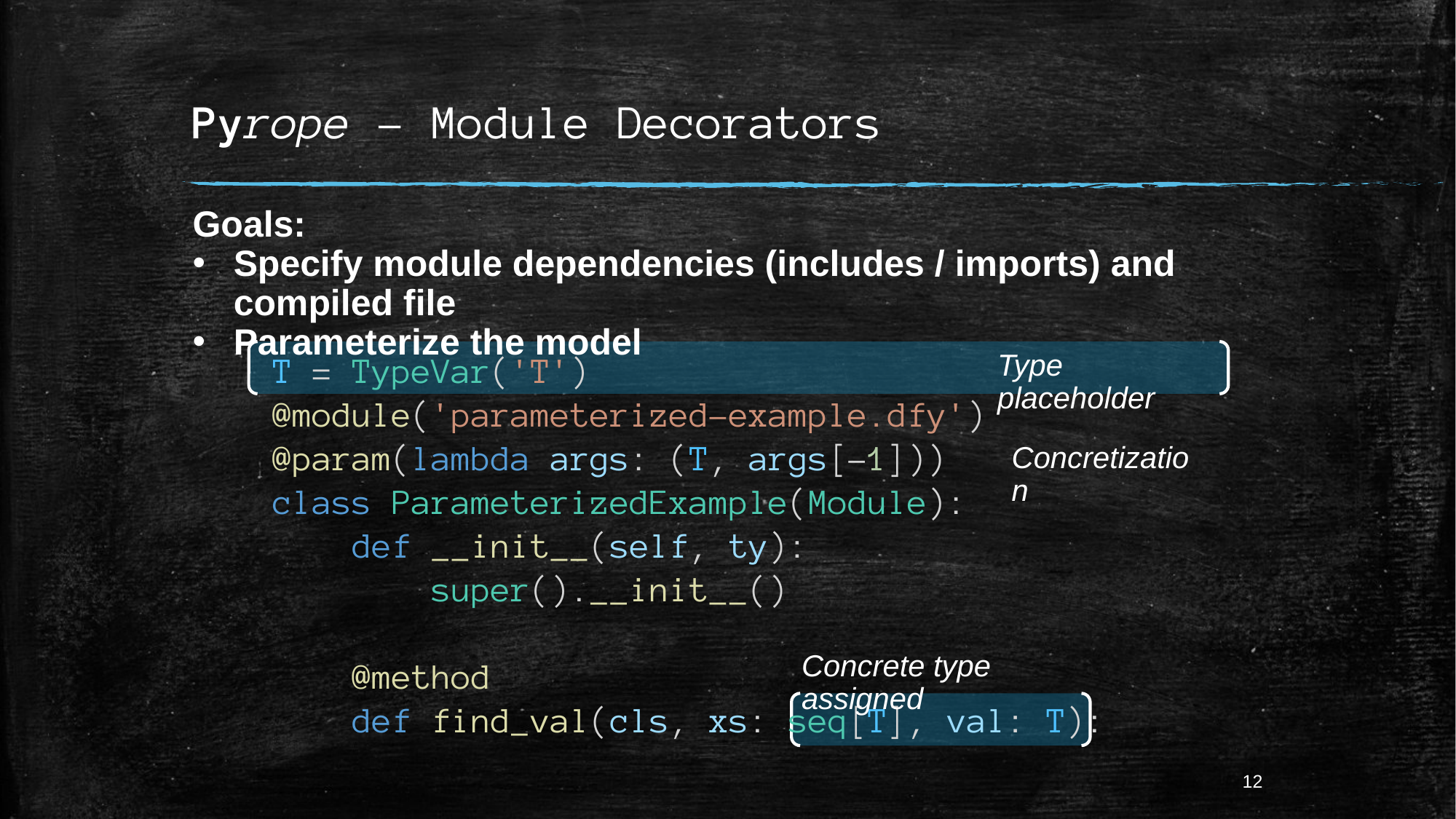

# Pyrope – Module Decorators
Goals:
Specify module dependencies (includes / imports) and compiled file
Parameterize the model

T = TypeVar('T')
@module('parameterized-example.dfy')
@param(lambda args: (T, args[-1]))
class ParameterizedExample(Module):
    def __init__(self, ty):
        super().__init__()
    @method
    def find_val(cls, xs: seq[T], val: T):
Type placeholder
Concretization
Concrete type assigned

12